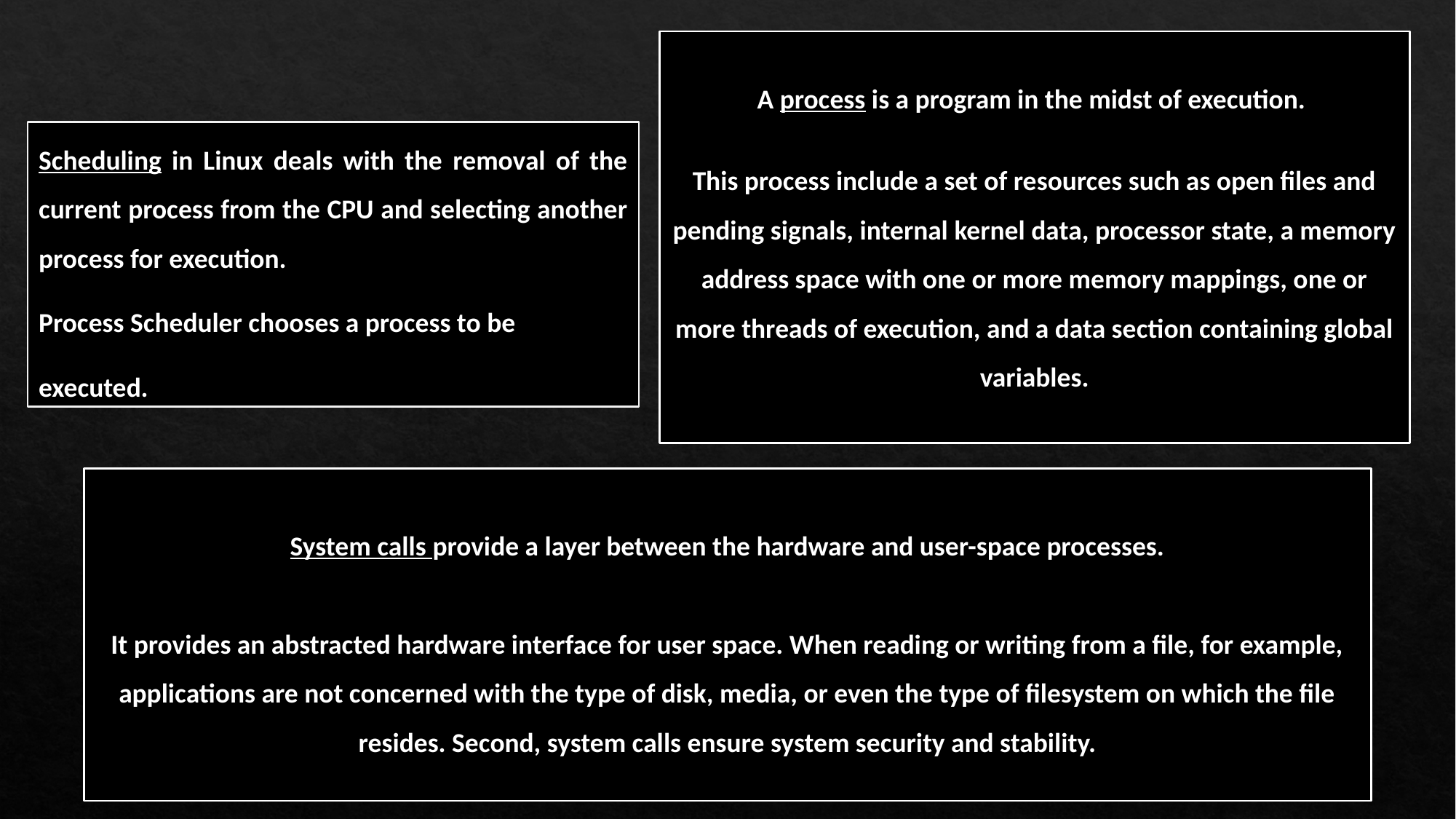

A process is a program in the midst of execution.

This process include a set of resources such as open files and pending signals, internal kernel data, processor state, a memory address space with one or more memory mappings, one or more threads of execution, and a data section containing global variables.
Scheduling in Linux deals with the removal of the current process from the CPU and selecting another process for execution.
Process Scheduler chooses a process to be
executed.
System calls provide a layer between the hardware and user-space processes.

It provides an abstracted hardware interface for user space. When reading or writing from a file, for example, applications are not concerned with the type of disk, media, or even the type of filesystem on which the file resides. Second, system calls ensure system security and stability.